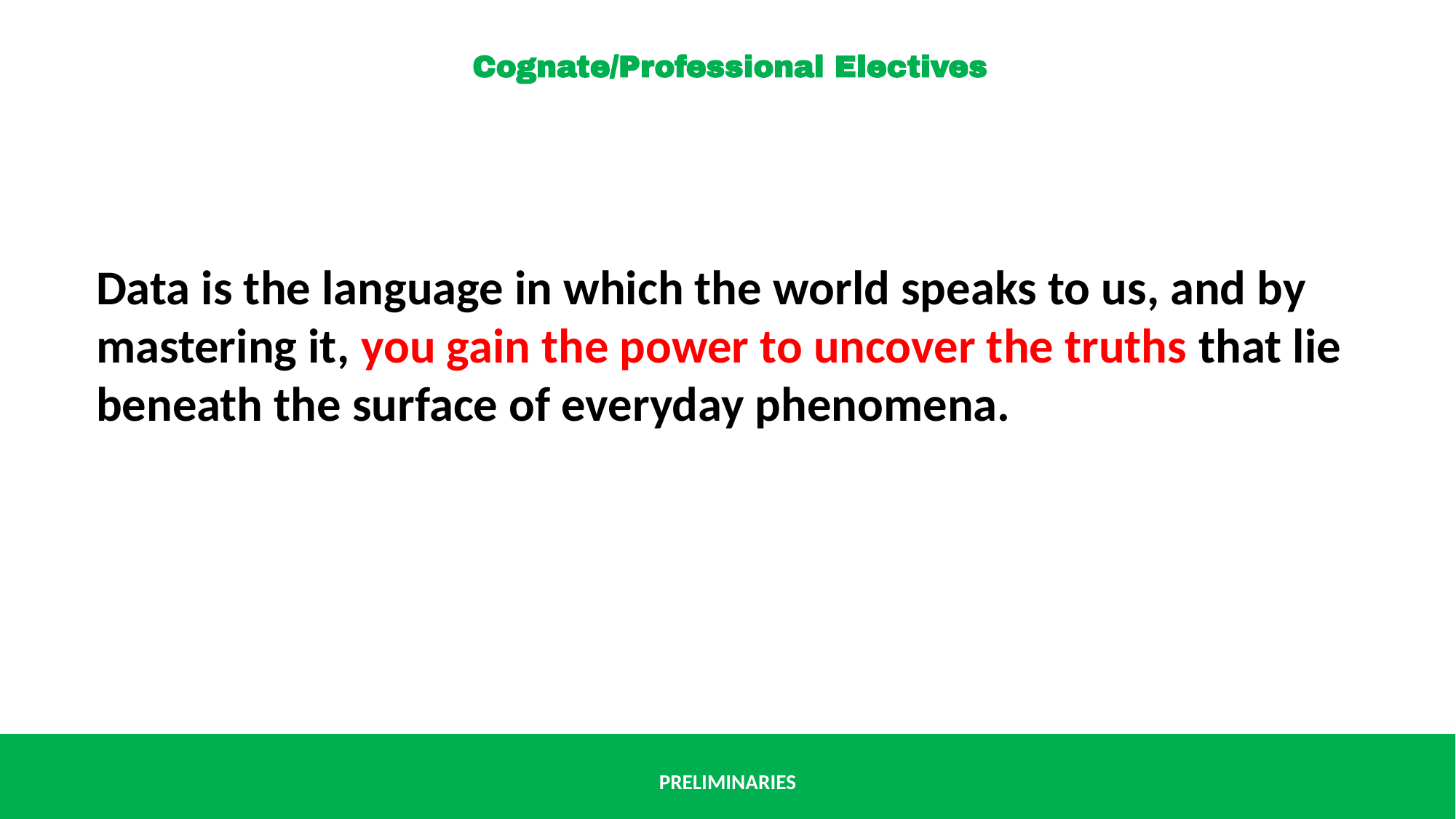

Data is the language in which the world speaks to us, and by mastering it, you gain the power to uncover the truths that lie beneath the surface of everyday phenomena.